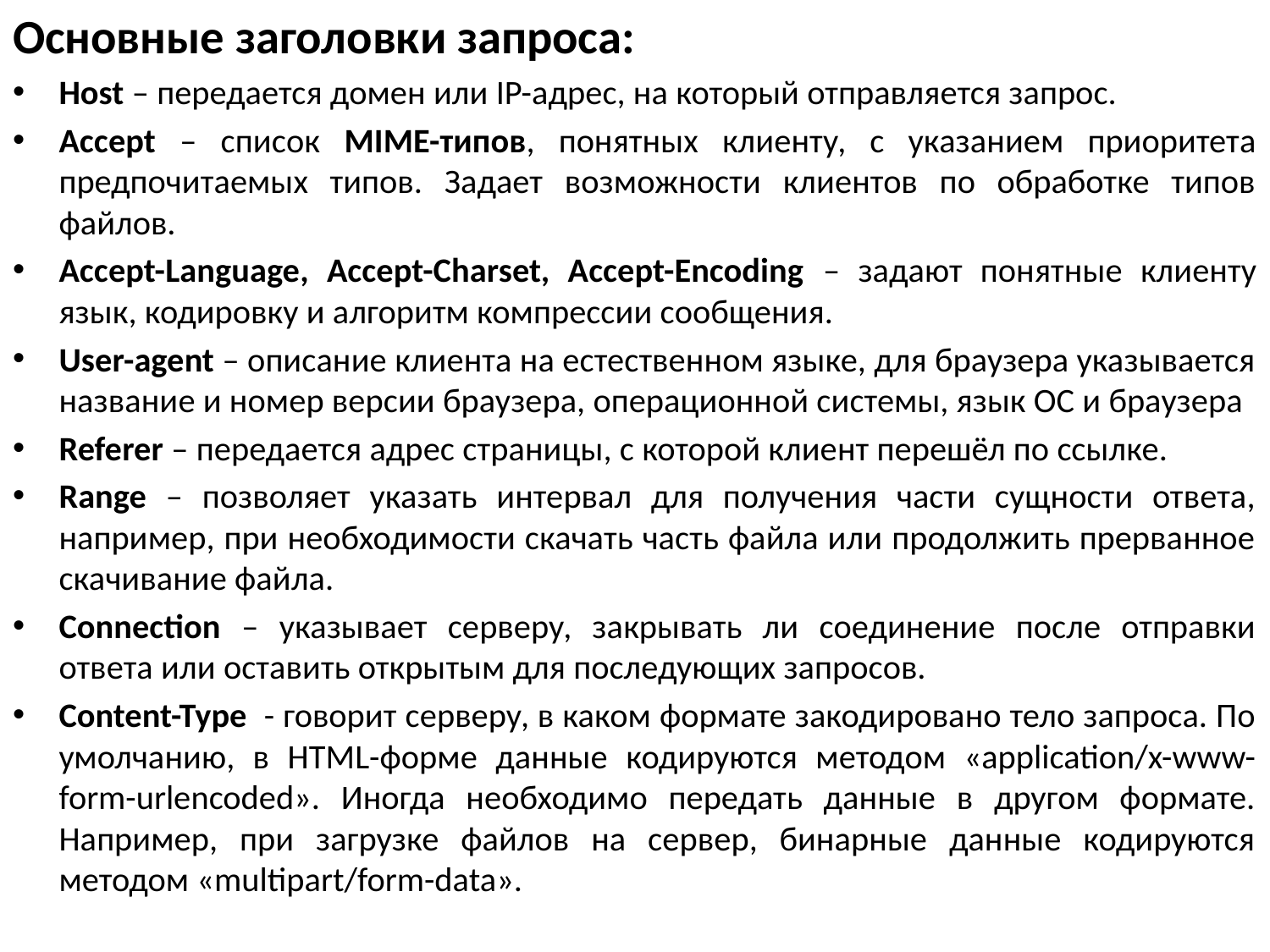

Основные заголовки запроса:
Host – передается домен или IP-адрес, на который отправляется запрос.
Accept – список MIME-типов, понятных клиенту, с указанием приоритета предпочитаемых типов. Задает возможности клиентов по обработке типов файлов.
Accept-Language, Accept-Charset, Accept-Encoding – задают понятные клиенту язык, кодировку и алгоритм компрессии сообщения.
User-agent – описание клиента на естественном языке, для браузера указывается название и номер версии браузера, операционной системы, язык ОС и браузера
Referer – передается адрес страницы, с которой клиент перешёл по ссылке.
Range – позволяет указать интервал для получения части сущности ответа, например, при необходимости скачать часть файла или продолжить прерванное скачивание файла.
Connection – указывает серверу, закрывать ли соединение после отправки ответа или оставить открытым для последующих запросов.
Content-Type  - говорит серверу, в каком формате закодировано тело запроса. По умолчанию, в HTML-форме данные кодируются методом «application/x-www-form-urlencoded». Иногда необходимо передать данные в другом формате. Например, при загрузке файлов на сервер, бинарные данные кодируются методом «multipart/form-data».